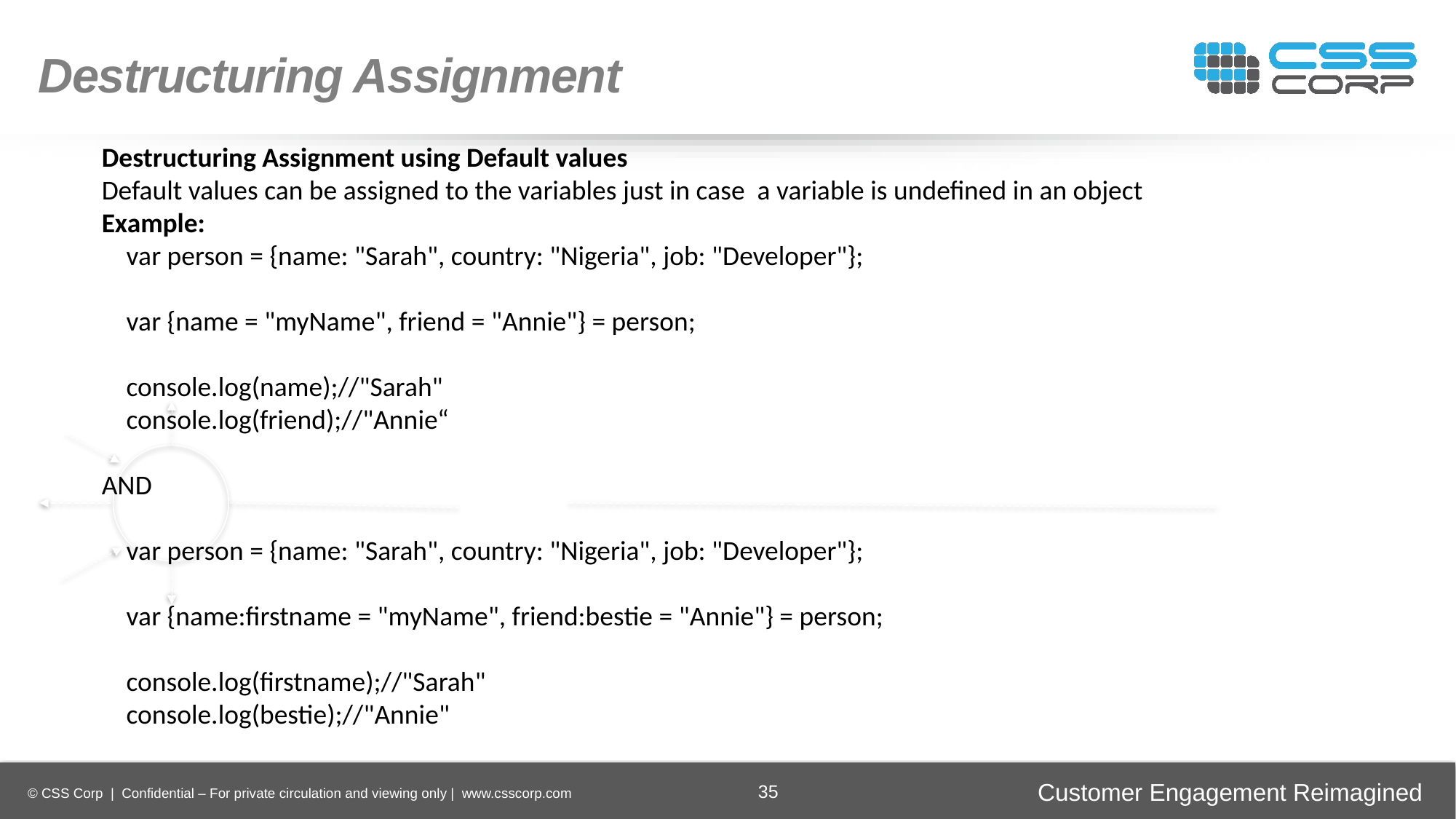

Destructuring Assignment
Destructuring Assignment using Default values
Default values can be assigned to the variables just in case  a variable is undefined in an object
Example:
    var person = {name: "Sarah", country: "Nigeria", job: "Developer"};

    var {name = "myName", friend = "Annie"} = person;

    console.log(name);//"Sarah"
    console.log(friend);//"Annie“

AND

    var person = {name: "Sarah", country: "Nigeria", job: "Developer"};

    var {name:firstname = "myName", friend:bestie = "Annie"} = person;

    console.log(firstname);//"Sarah"
    console.log(bestie);//"Annie"
Enhancing
Operational Efficiency

Faster Time-to-Market

Digital
Transformation

Securing Brand and Customer Trust

35